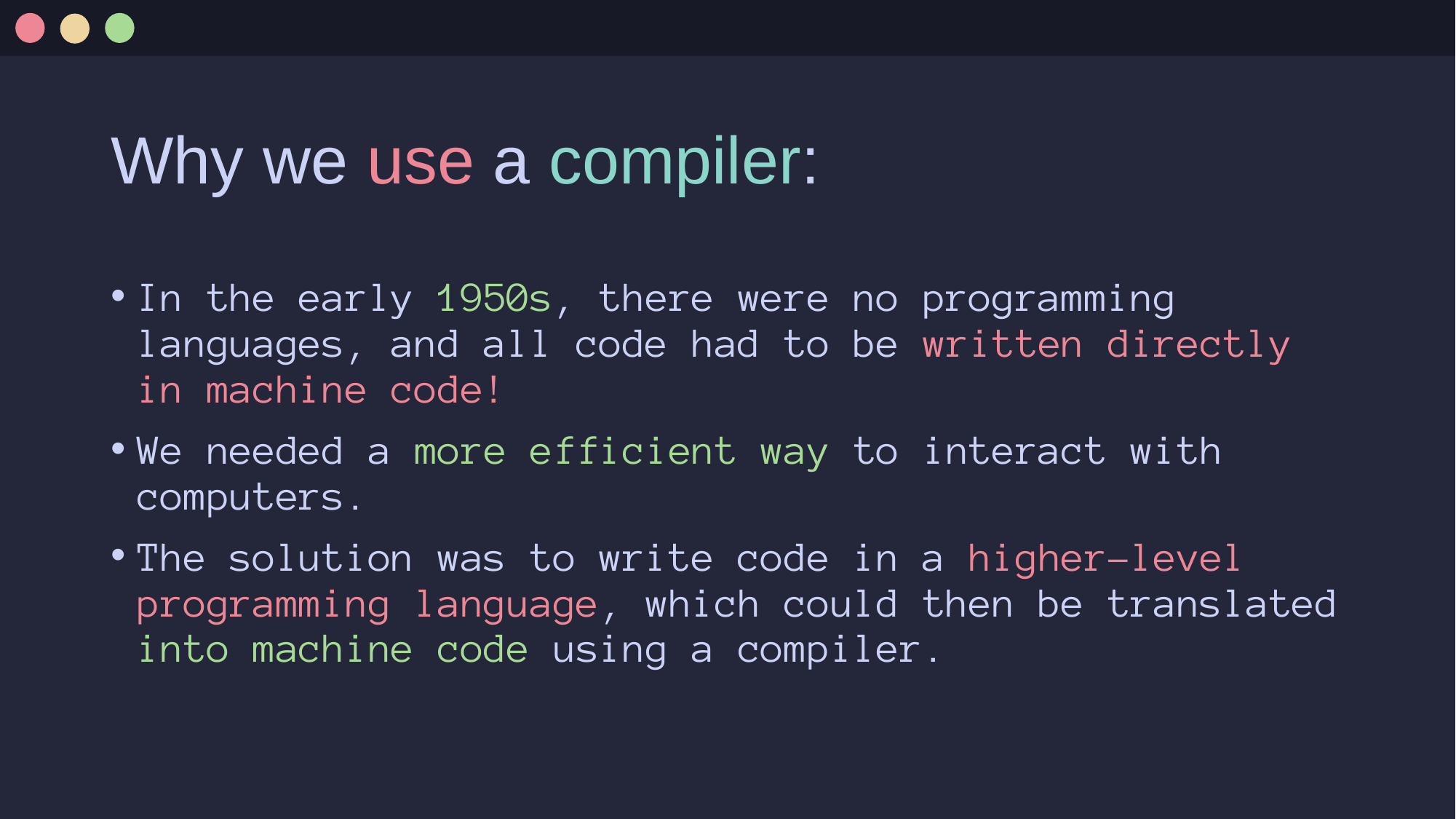

# Why we use a compiler:
In the early 1950s, there were no programming languages, and all code had to be written directly in machine code!
We needed a more efficient way to interact with computers.
The solution was to write code in a higher-level programming language, which could then be translated into machine code using a compiler.